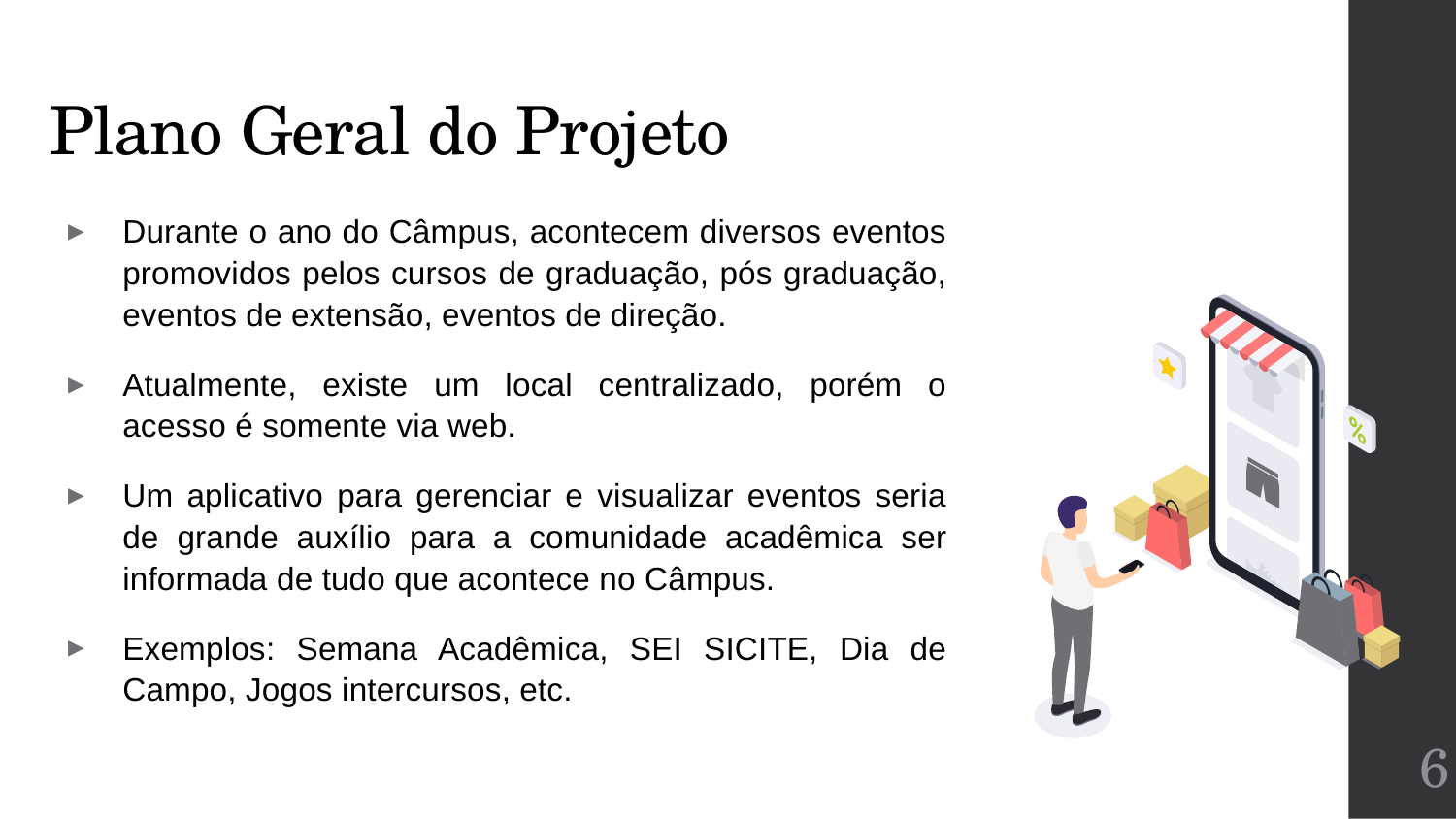

# Plano Geral do Projeto
Durante o ano do Câmpus, acontecem diversos eventos promovidos pelos cursos de graduação, pós graduação, eventos de extensão, eventos de direção.
Atualmente, existe um local centralizado, porém o acesso é somente via web.
Um aplicativo para gerenciar e visualizar eventos seria de grande auxílio para a comunidade acadêmica ser informada de tudo que acontece no Câmpus.
Exemplos: Semana Acadêmica, SEI SICITE, Dia de Campo, Jogos intercursos, etc.

6